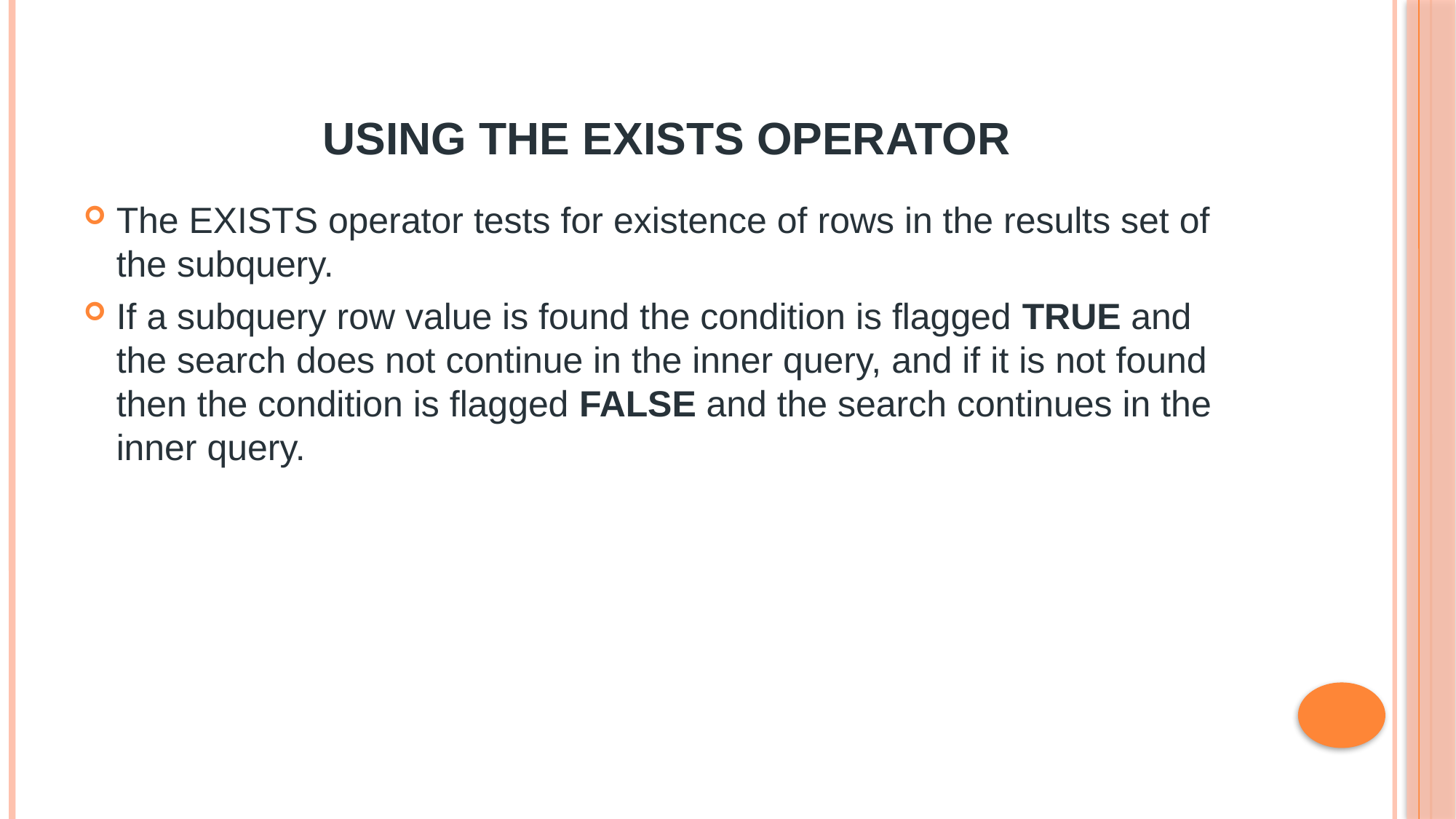

# Using the EXISTS Operator
The EXISTS operator tests for existence of rows in the results set of the subquery.
If a subquery row value is found the condition is flagged TRUE and the search does not continue in the inner query, and if it is not found then the condition is flagged FALSE and the search continues in the inner query.